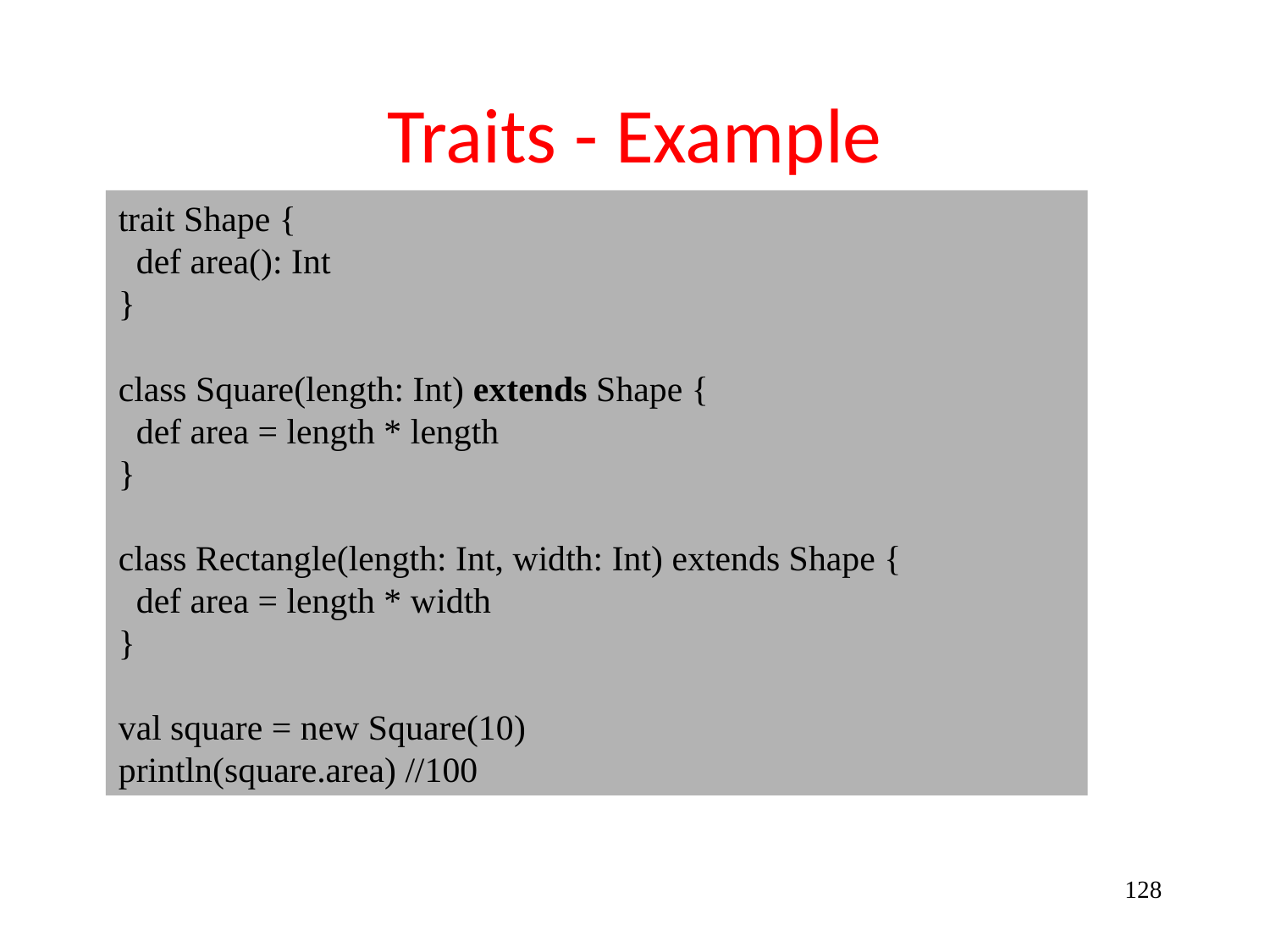

# Traits - Example
trait Shape {
  def area(): Int
}

class Square(length: Int) extends Shape {
  def area = length * length
}

class Rectangle(length: Int, width: Int) extends Shape {
  def area = length * width
}

val square = new Square(10)
println(square.area) //100

128